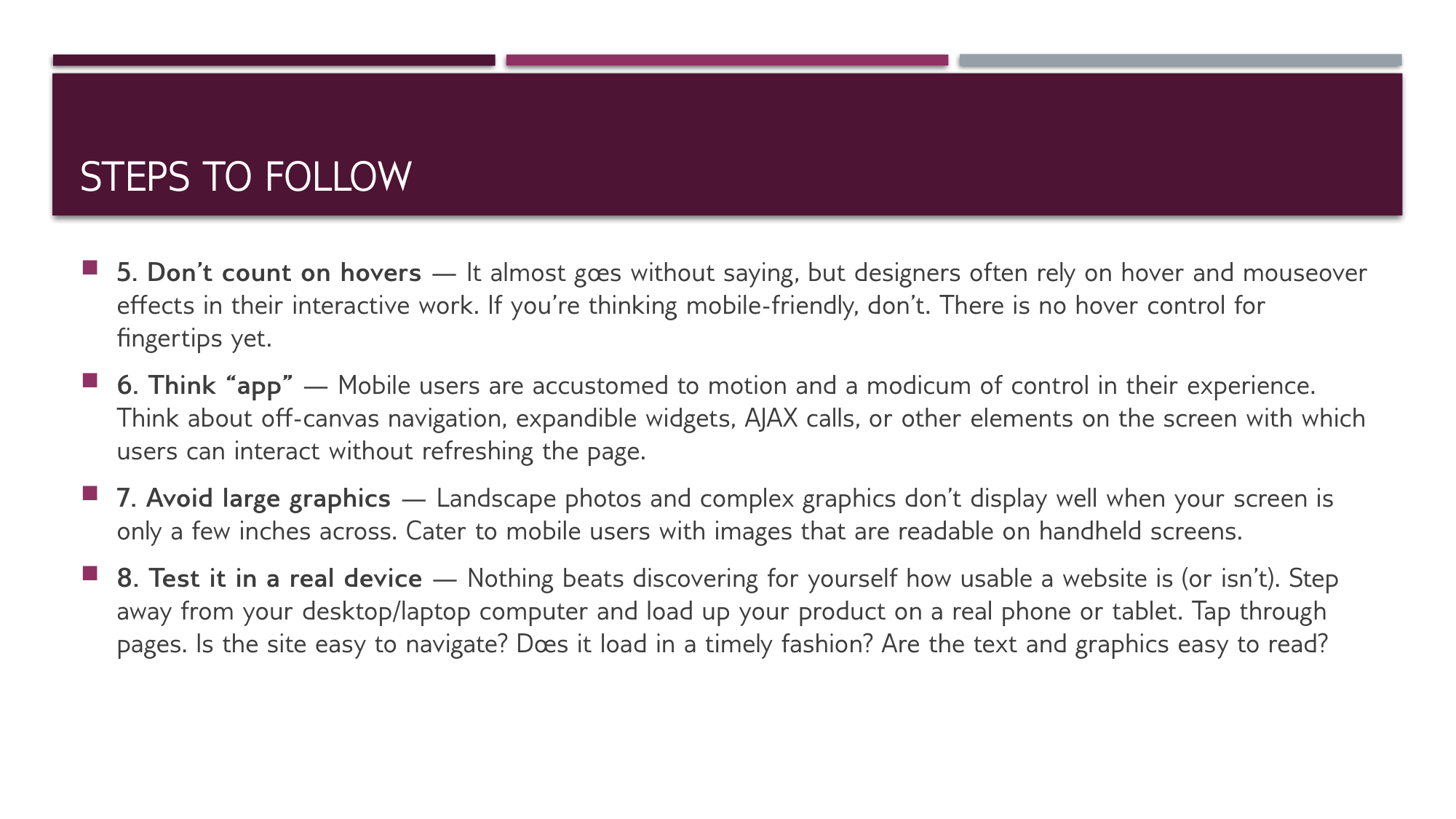

# Steps to follow
5. Don’t count on hovers — It almost goes without saying, but designers often rely on hover and mouseover effects in their interactive work. If you’re thinking mobile-friendly, don’t. There is no hover control for fingertips yet.
6. Think “app” — Mobile users are accustomed to motion and a modicum of control in their experience. Think about off-canvas navigation, expandible widgets, AJAX calls, or other elements on the screen with which users can interact without refreshing the page.
7. Avoid large graphics — Landscape photos and complex graphics don’t display well when your screen is only a few inches across. Cater to mobile users with images that are readable on handheld screens.
8. Test it in a real device — Nothing beats discovering for yourself how usable a website is (or isn’t). Step away from your desktop/laptop computer and load up your product on a real phone or tablet. Tap through pages. Is the site easy to navigate? Does it load in a timely fashion? Are the text and graphics easy to read?